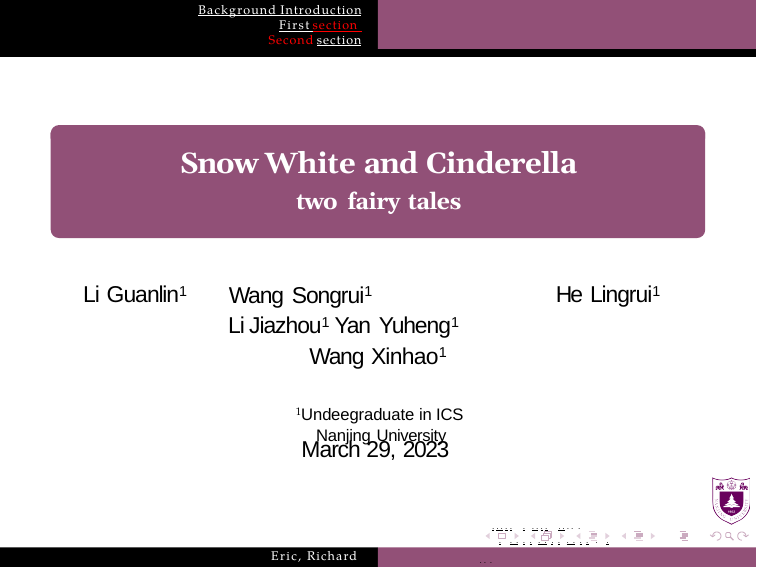

Background Introduction
First section  Second section

Snow White and Cinderella
two  fairy tales
Li Guanlin1
Wang Songrui1		Li Jiazhou1  Yan Yuheng1	Wang Xinhao1

1Undeegraduate in ICS  Nanjing University
He Lingrui1
March 29, 2023
. . . . . . . . . . . . . . . . . . . .
.   .    .    .  .  .  .   .  .  .  .   .  .  .  .  .    .	. . .
About Snow White and Cinderella
Eric, Richard